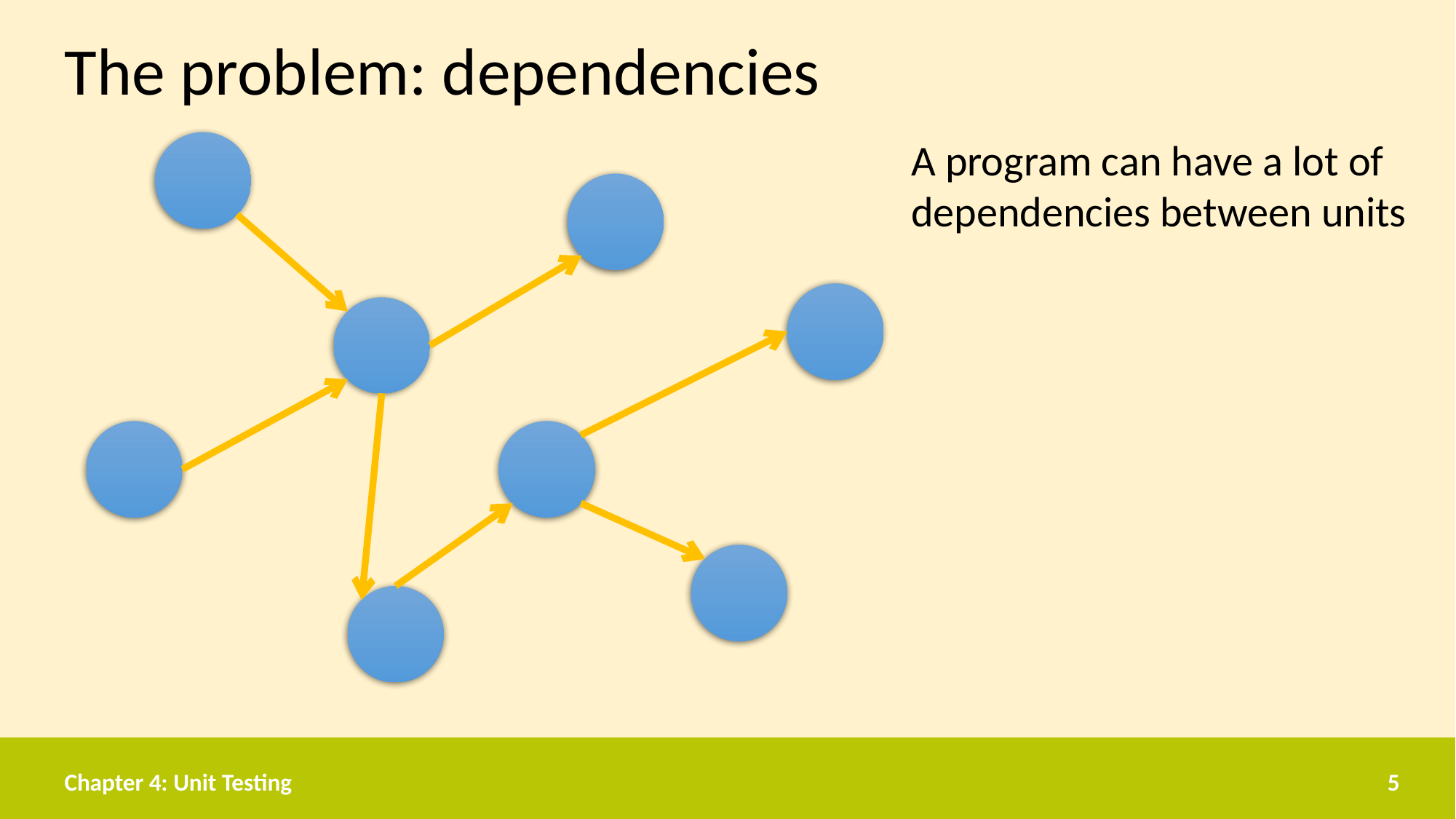

# The problem: dependencies
A program can have a lot of dependencies between units

Chapter 4: Unit Testing
5